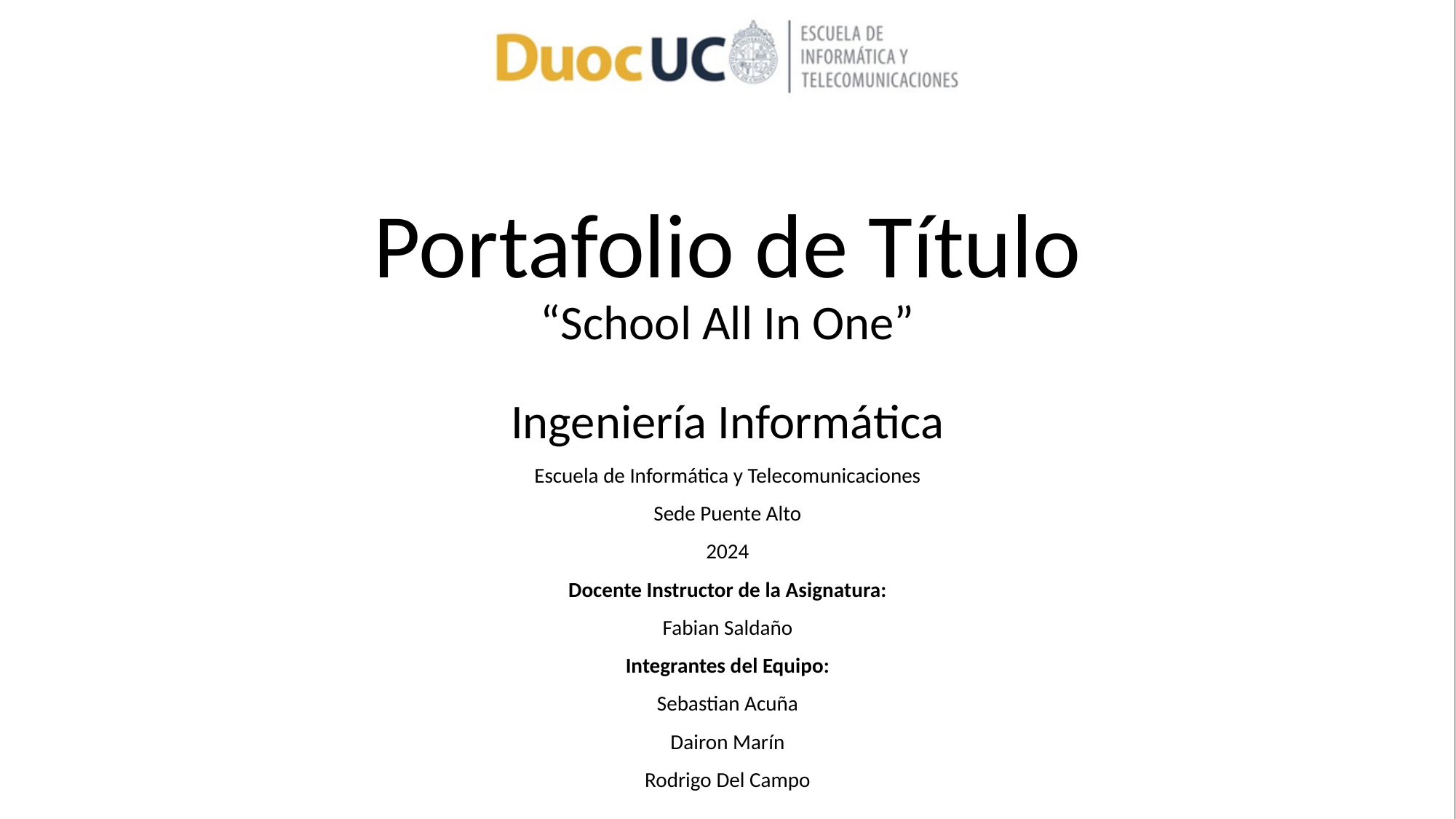

# Portafolio de Título “School All In One”
Ingeniería Informática
Escuela de Informática y Telecomunicaciones
Sede Puente Alto
2024
Docente Instructor de la Asignatura:
Fabian Saldaño
Integrantes del Equipo:
Sebastian Acuña
Dairon Marín
Rodrigo Del Campo